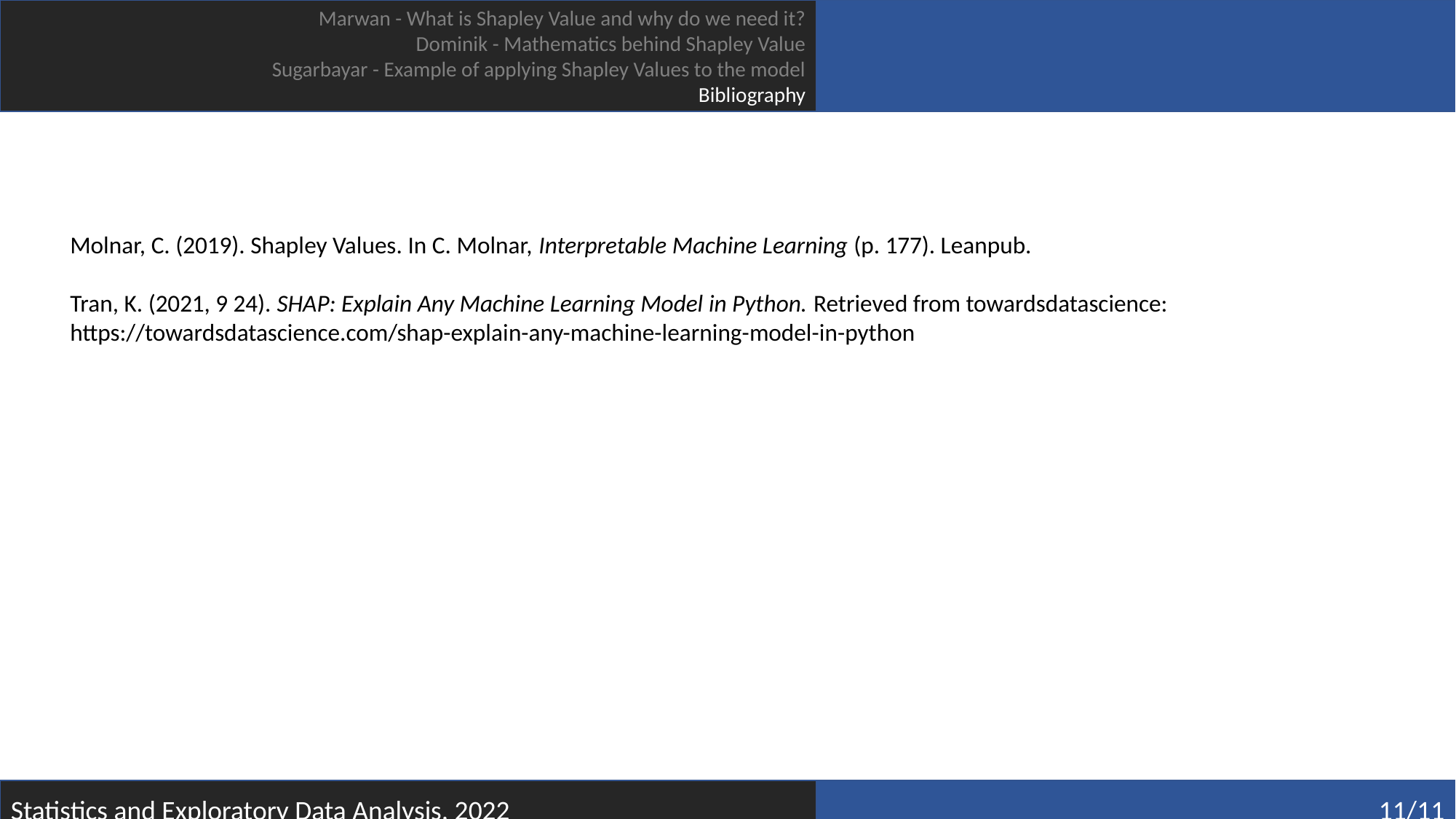

Marwan - What is Shapley Value and why do we need it?
Dominik - Mathematics behind Shapley Value
Sugarbayar - Example of applying Shapley Values to the model
Bibliography
Molnar, C. (2019). Shapley Values. In C. Molnar, Interpretable Machine Learning (p. 177). Leanpub.

Tran, K. (2021, 9 24). SHAP: Explain Any Machine Learning Model in Python. Retrieved from towardsdatascience: https://towardsdatascience.com/shap-explain-any-machine-learning-model-in-python

Statistics and Exploratory Data Analysis, 2022
11/11